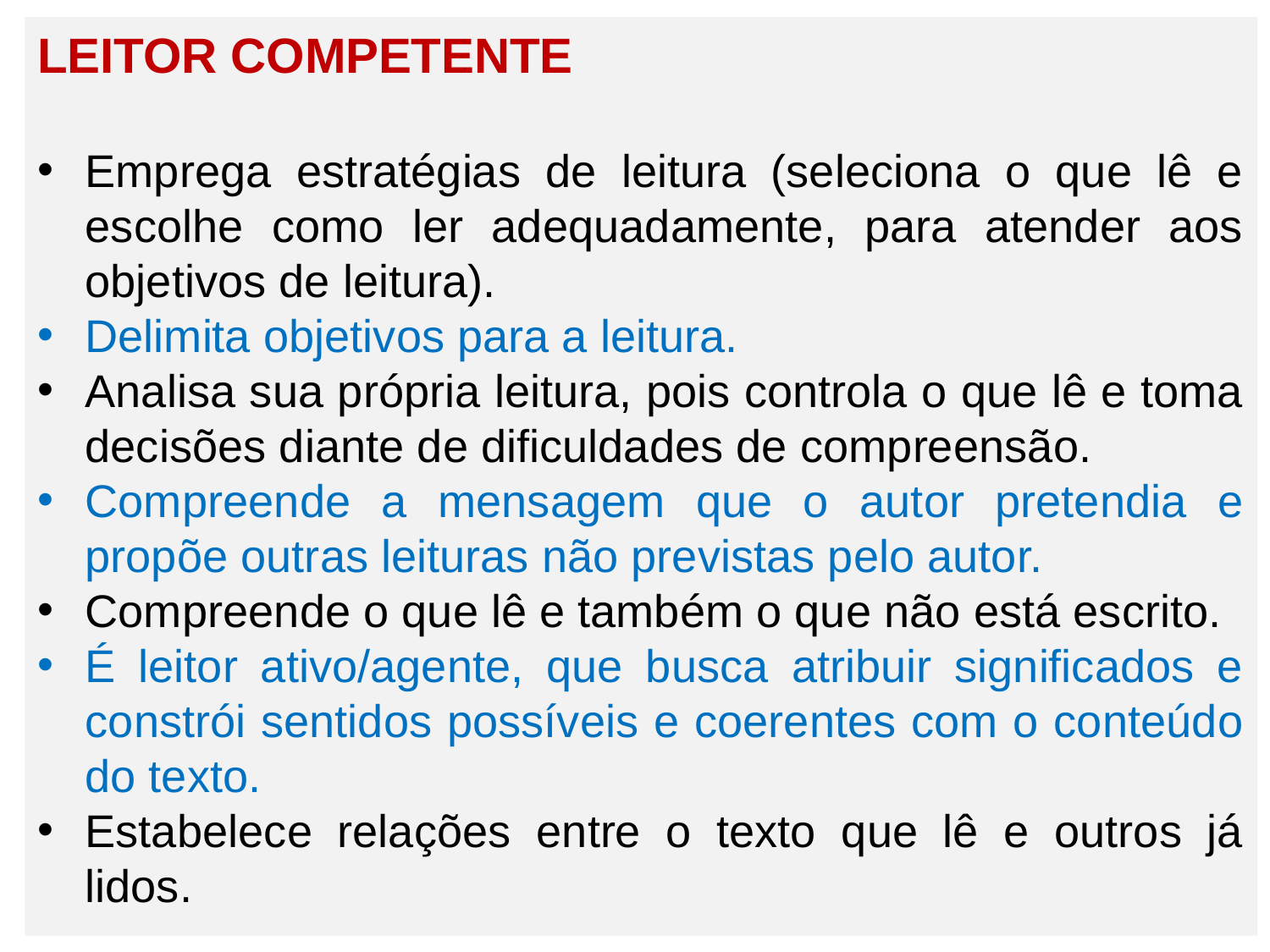

LEITOR COMPETENTE

Emprega estratégias de leitura (seleciona o que lê e escolhe como ler adequadamente, para atender aos objetivos de leitura).
Delimita objetivos para a leitura.
Analisa sua própria leitura, pois controla o que lê e toma decisões diante de dificuldades de compreensão.
Compreende a mensagem que o autor pretendia e propõe outras leituras não previstas pelo autor.
Compreende o que lê e também o que não está escrito.
É leitor ativo/agente, que busca atribuir significados e constrói sentidos possíveis e coerentes com o conteúdo do texto.
Estabelece relações entre o texto que lê e outros já lidos.